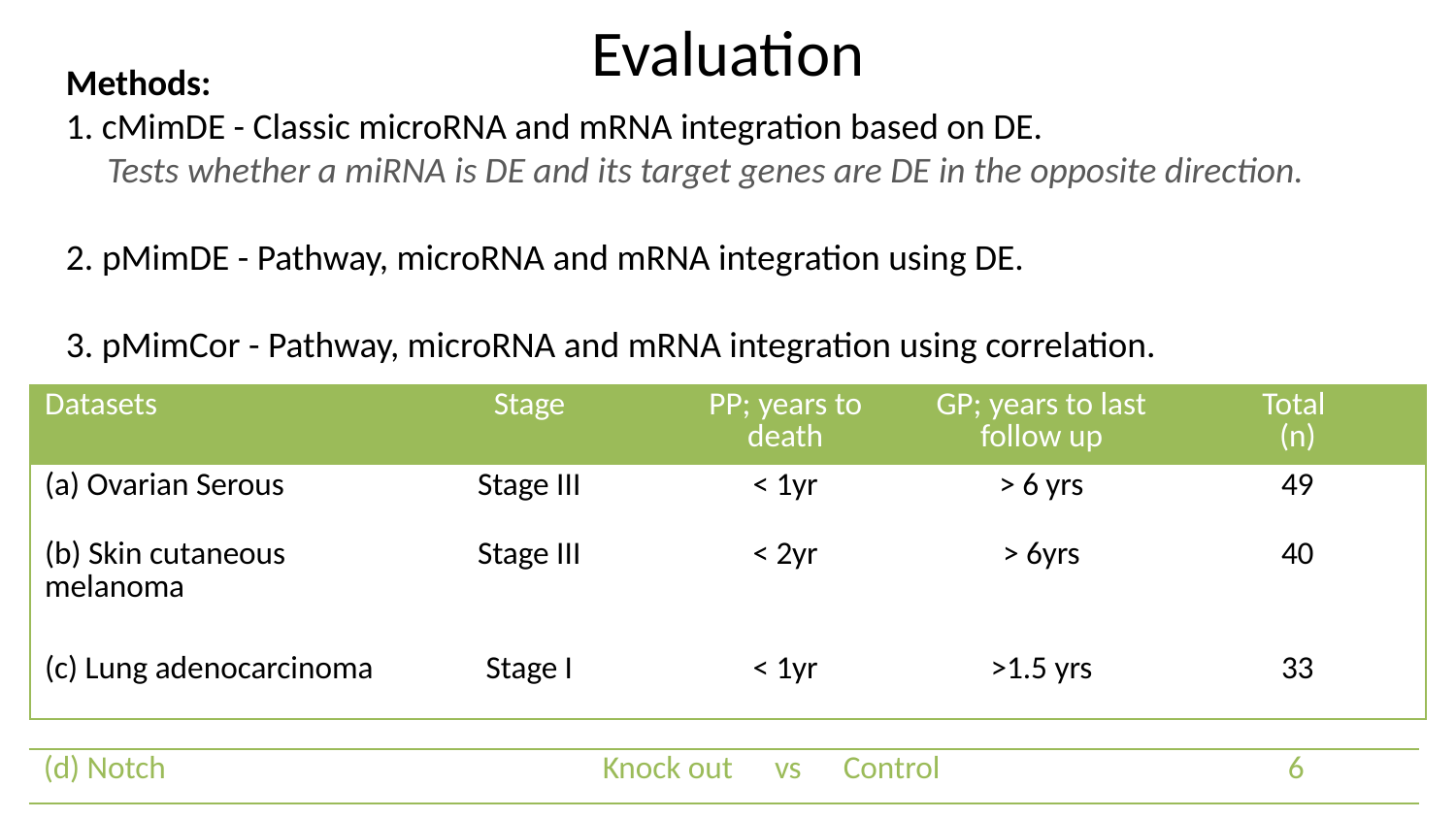

Evaluation
Methods:
1. cMimDE - Classic microRNA and mRNA integration based on DE.
     Tests whether a miRNA is DE and its target genes are DE in the opposite direction.

2. pMimDE - Pathway, microRNA and mRNA integration using DE.

3. pMimCor - Pathway, microRNA and mRNA integration using correlation.

| Datasets | Stage | PP; years to death | GP; years to last follow up | Total (n) |
| --- | --- | --- | --- | --- |
| (a) Ovarian Serous | Stage III | < 1yr | > 6 yrs | 49 |
| (b) Skin cutaneous melanoma | Stage III | < 2yr | > 6yrs | 40 |
| (c) Lung adenocarcinoma | Stage I | < 1yr | >1.5 yrs | 33 |
| (d) Notch | Knock out | vs | Control | 6 |
| --- | --- | --- | --- | --- |